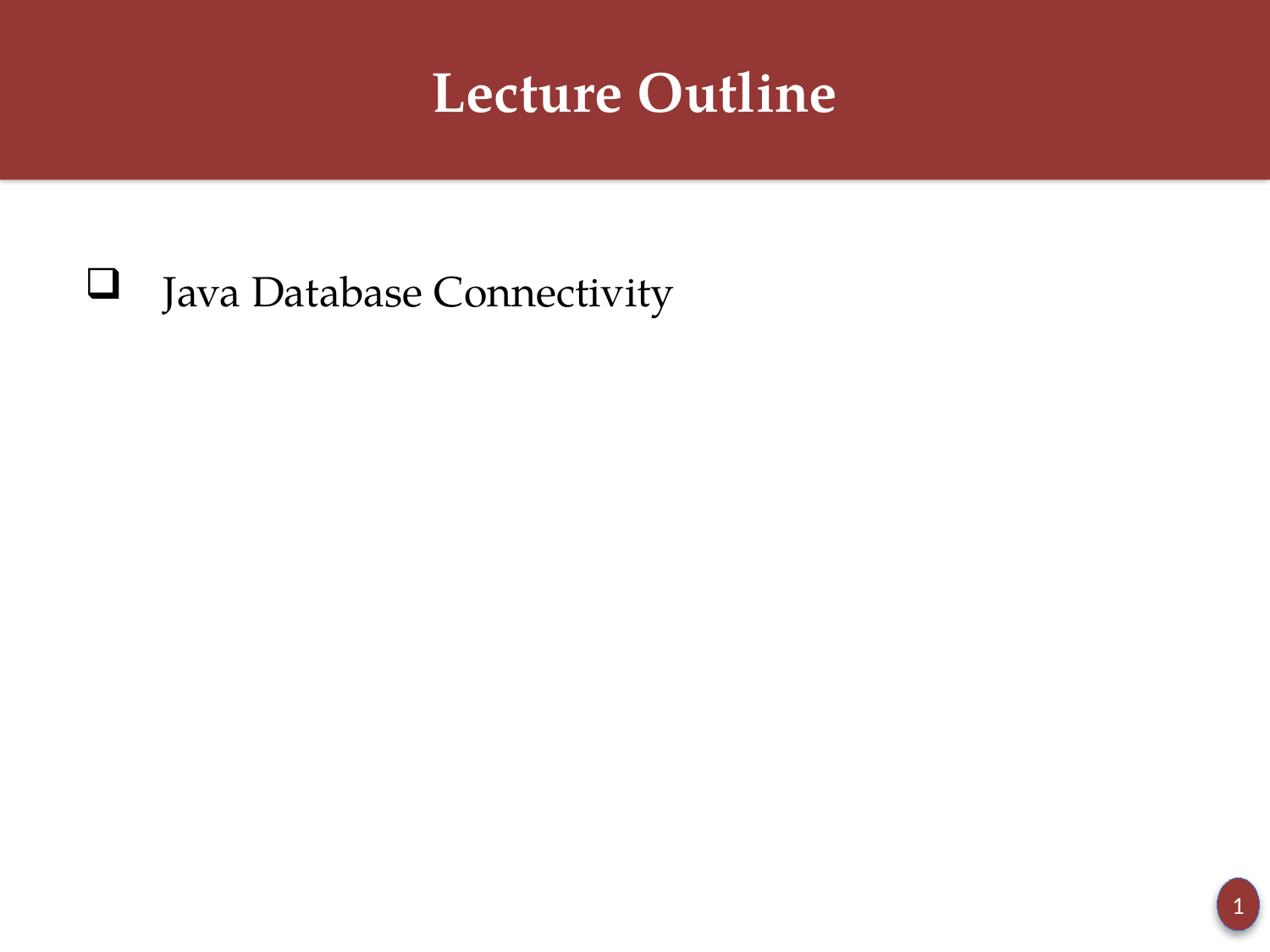

# Lecture Outline
Java Database Connectivity

1